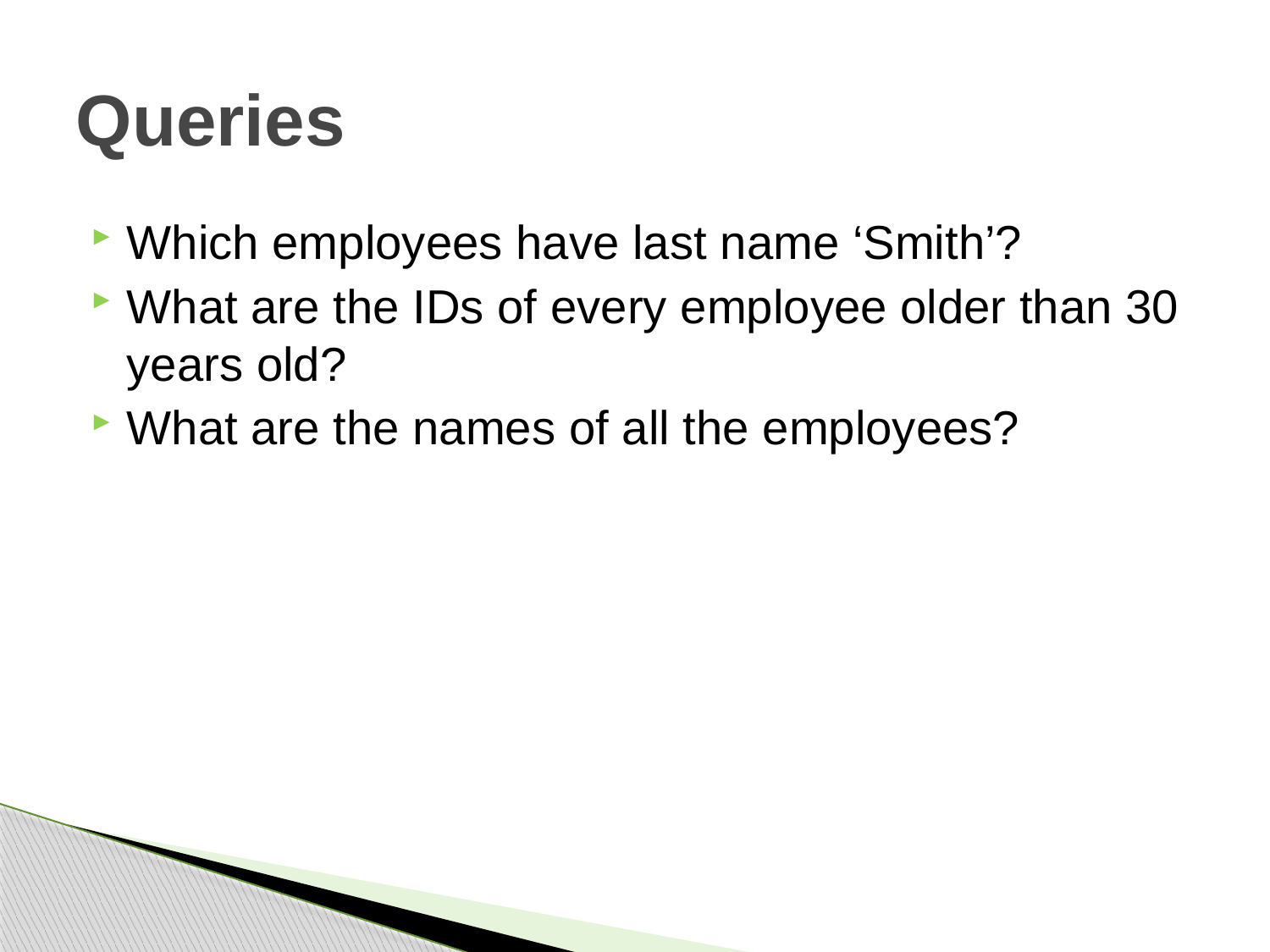

# Queries
Which employees have last name ‘Smith’?
What are the IDs of every employee older than 30 years old?
What are the names of all the employees?